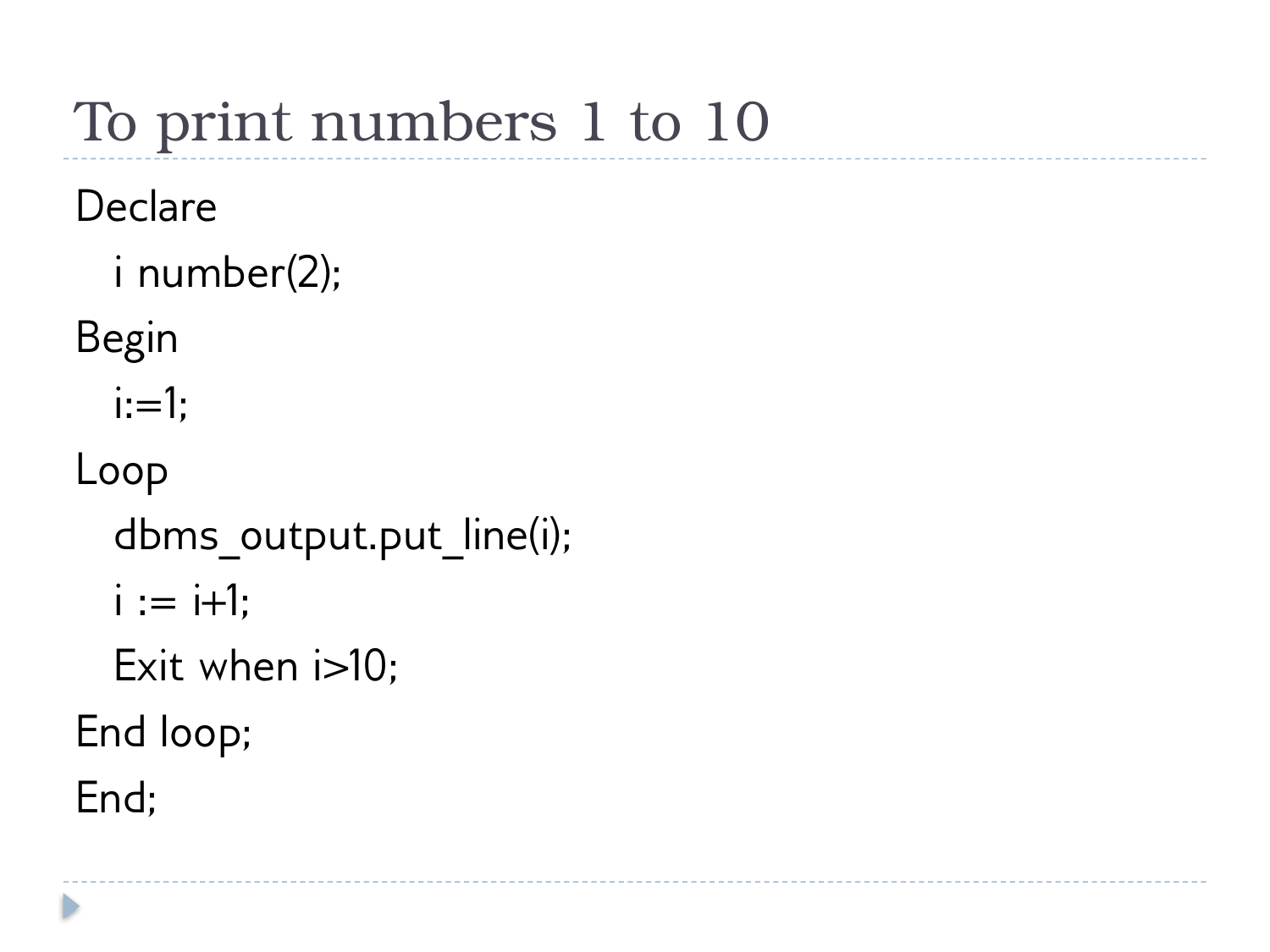

# To print numbers 1 to 10
Declare
	i number(2);
Begin
	i:=1;
Loop
	dbms_output.put_line(i);
	i := i+1;
	Exit when i>10;
End loop;
End;